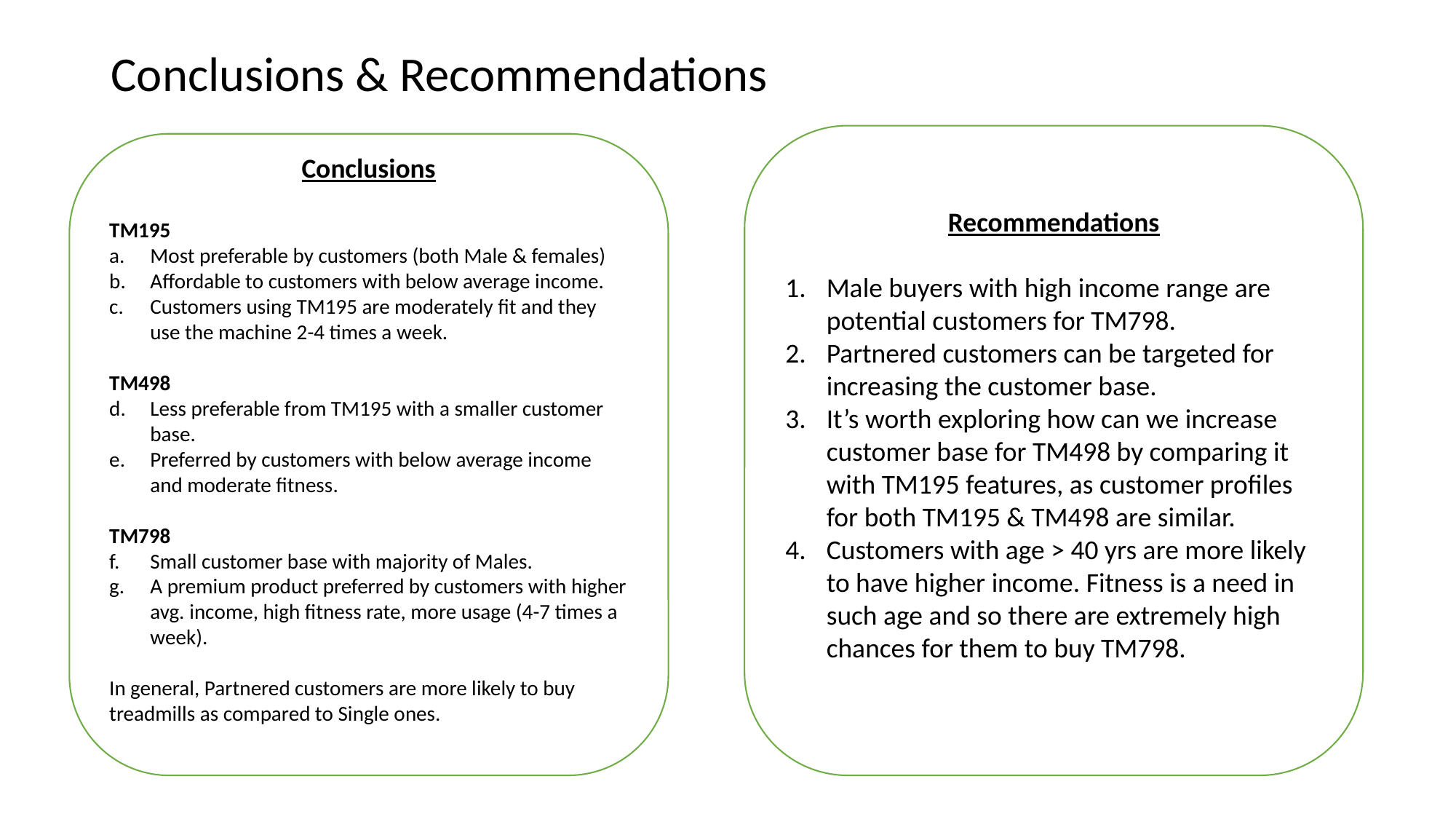

# Conclusions & Recommendations
Recommendations

Male buyers with high income range are potential customers for TM798.
Partnered customers can be targeted for increasing the customer base.
It’s worth exploring how can we increase customer base for TM498 by comparing it with TM195 features, as customer profiles for both TM195 & TM498 are similar.
Customers with age > 40 yrs are more likely to have higher income. Fitness is a need in such age and so there are extremely high chances for them to buy TM798.

Conclusions

TM195
Most preferable by customers (both Male & females)
Affordable to customers with below average income.
Customers using TM195 are moderately fit and they use the machine 2-4 times a week.

TM498
Less preferable from TM195 with a smaller customer base.
Preferred by customers with below average income and moderate fitness.

TM798
Small customer base with majority of Males.
A premium product preferred by customers with higher avg. income, high fitness rate, more usage (4-7 times a week).

In general, Partnered customers are more likely to buy treadmills as compared to Single ones.